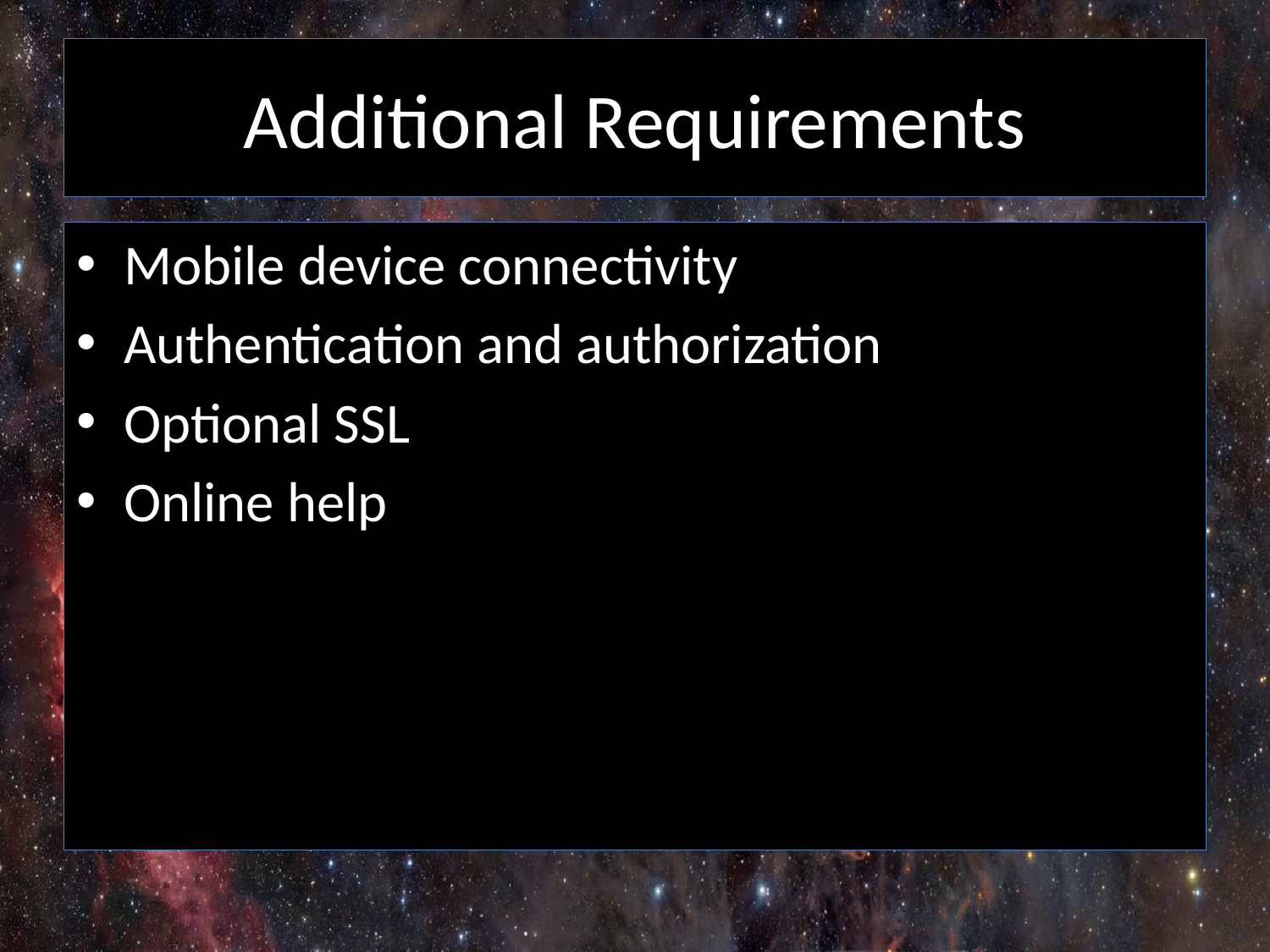

# Additional Requirements
Mobile device connectivity
Authentication and authorization
Optional SSL
Online help